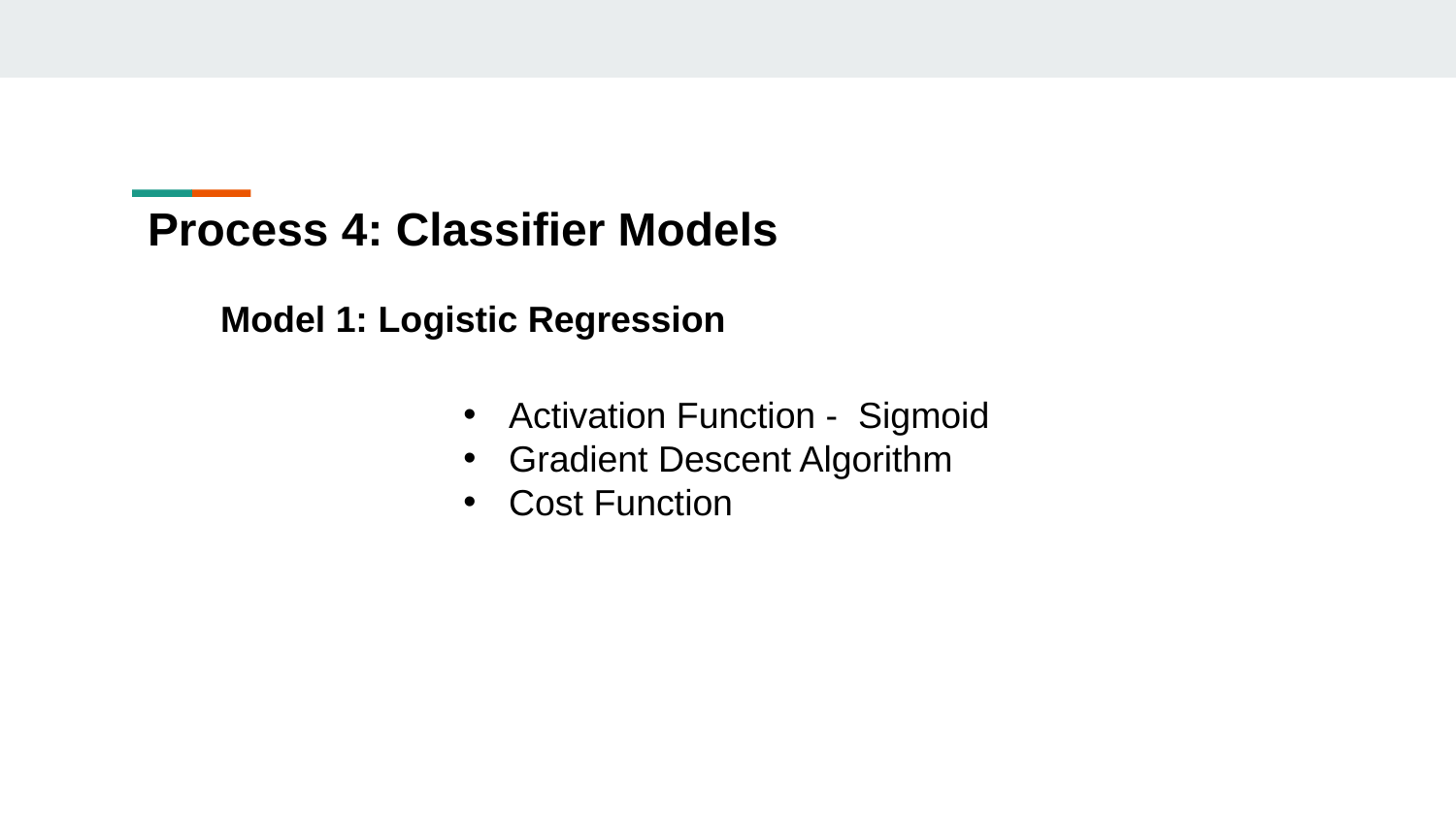

Process 4: Classifier Models
Model 1: Logistic Regression
Activation Function -  Sigmoid
Gradient Descent Algorithm
Cost Function